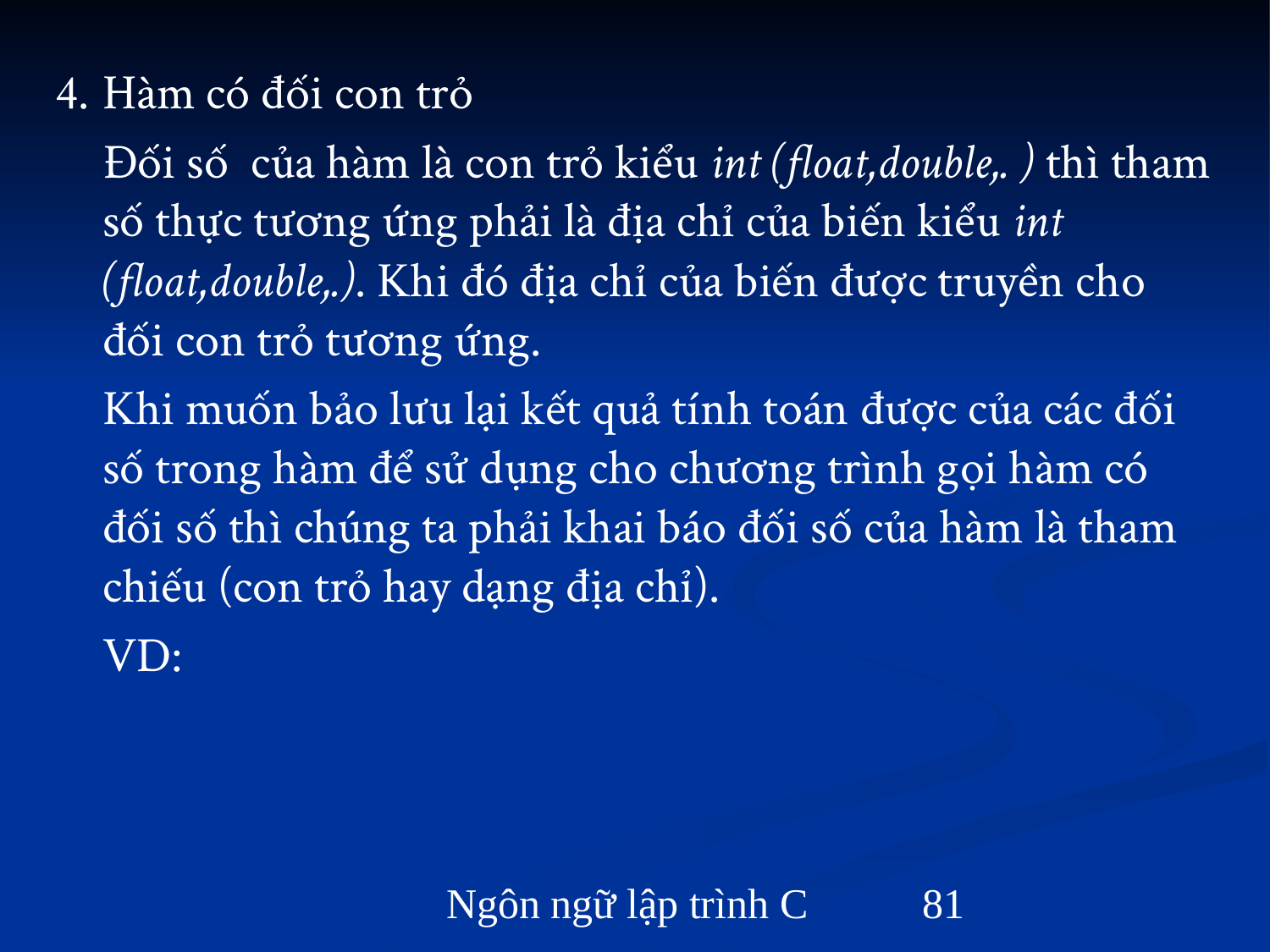

4.	Hàm có đối con trỏ
	Đối số  của hàm là con trỏ kiểu int (float,double,. ) thì tham số thực tương ứng phải là địa chỉ của biến kiểu int (float,double,.). Khi đó địa chỉ của biến được truyền cho đối con trỏ tương ứng.
	Khi muốn bảo lưu lại kết quả tính toán được của các đối số trong hàm để sử dụng cho chương trình gọi hàm có đối số thì chúng ta phải khai báo đối số của hàm là tham chiếu (con trỏ hay dạng địa chỉ).
	VD:
Ngôn ngữ lập trình C
81